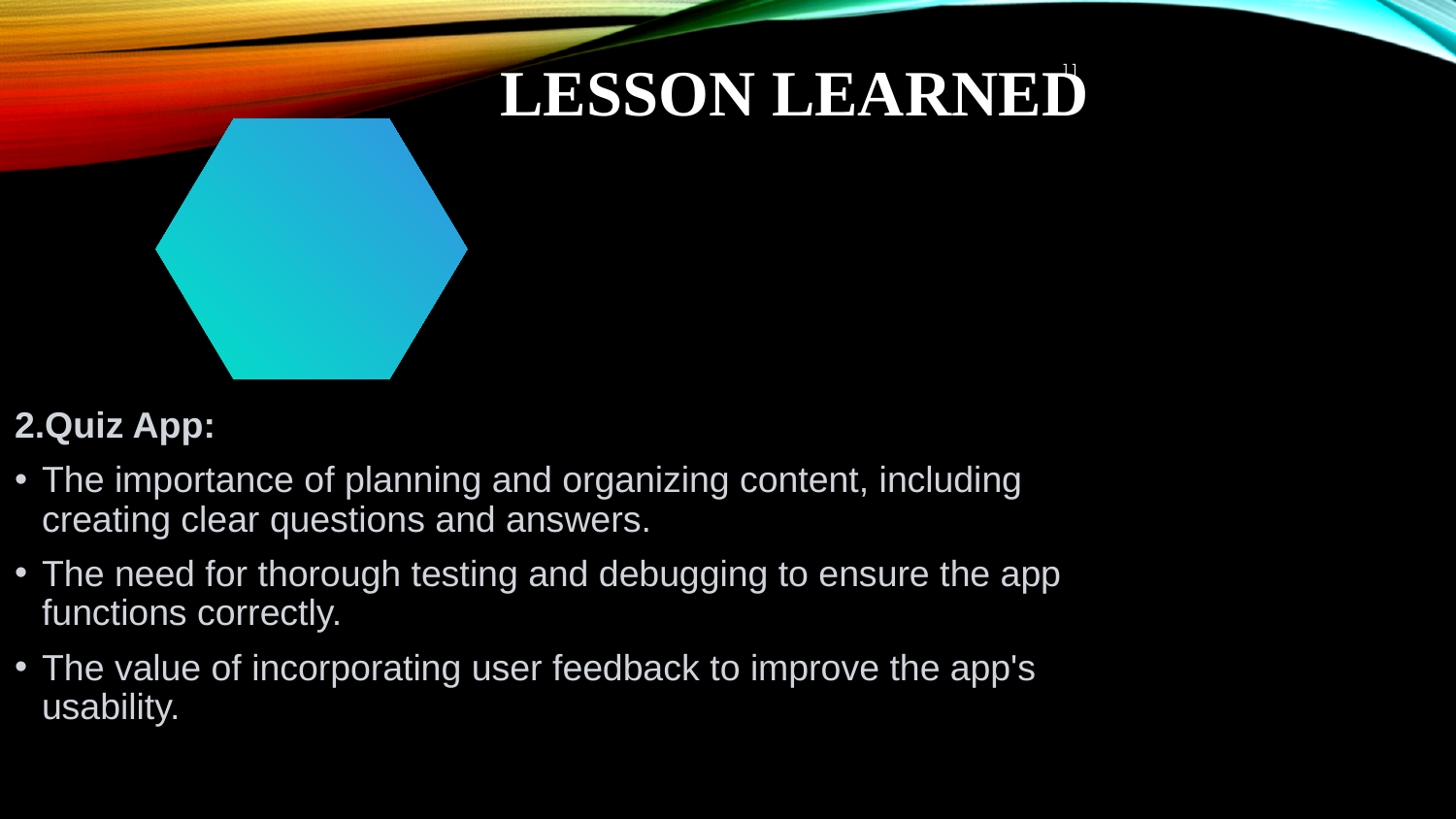

Lesson Learned
11

Quiz App:
The importance of planning and organizing content, including creating clear questions and answers.
The need for thorough testing and debugging to ensure the app functions correctly.
The value of incorporating user feedback to improve the app's usability.